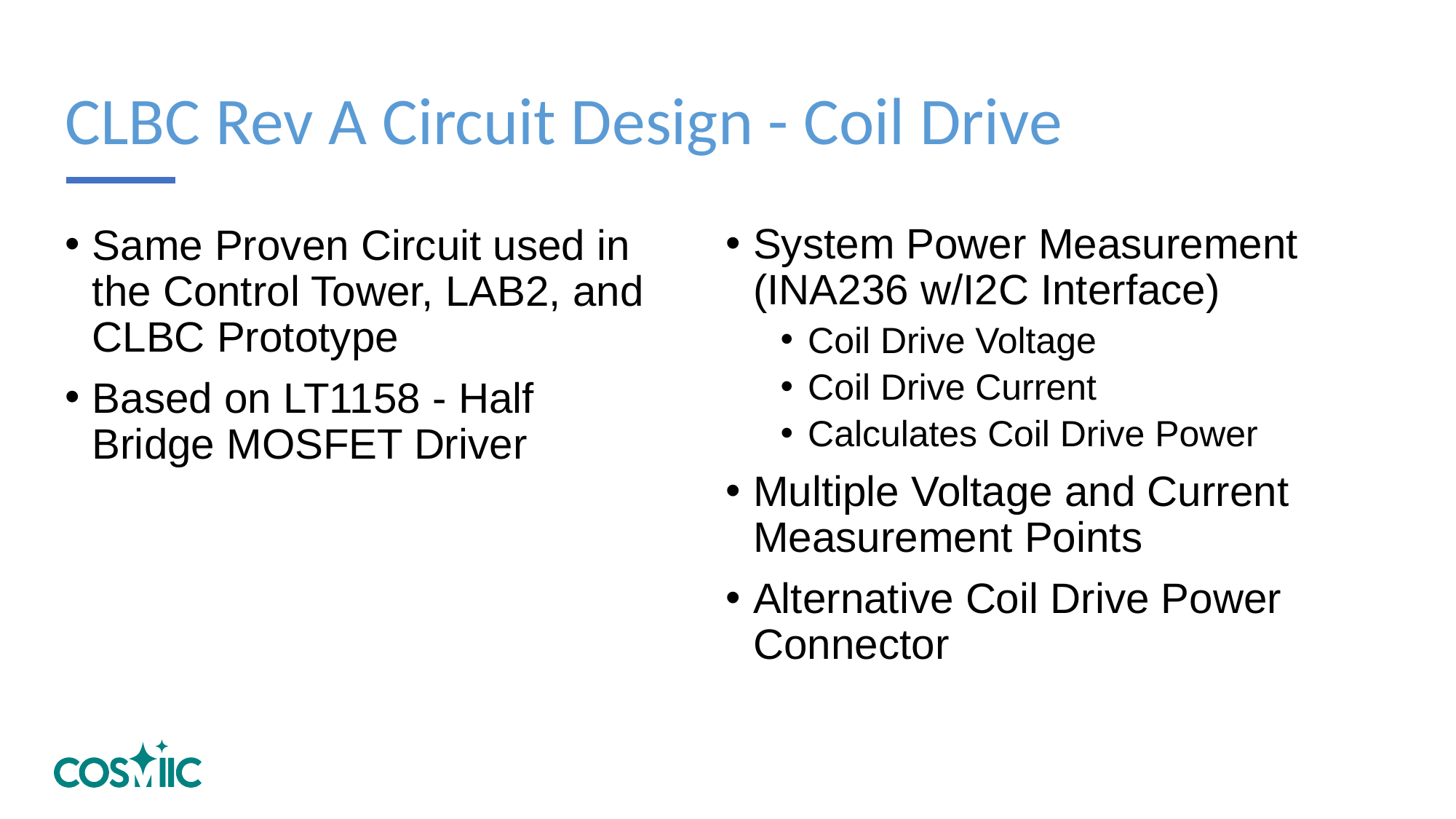

# CLBC Rev A Circuit Design - Coil Drive
System Power Measurement (INA236 w/I2C Interface)
Coil Drive Voltage
Coil Drive Current
Calculates Coil Drive Power
Multiple Voltage and Current Measurement Points
Alternative Coil Drive Power Connector

Same Proven Circuit used in the Control Tower, LAB2, and CLBC Prototype
Based on LT1158 - Half Bridge MOSFET Driver